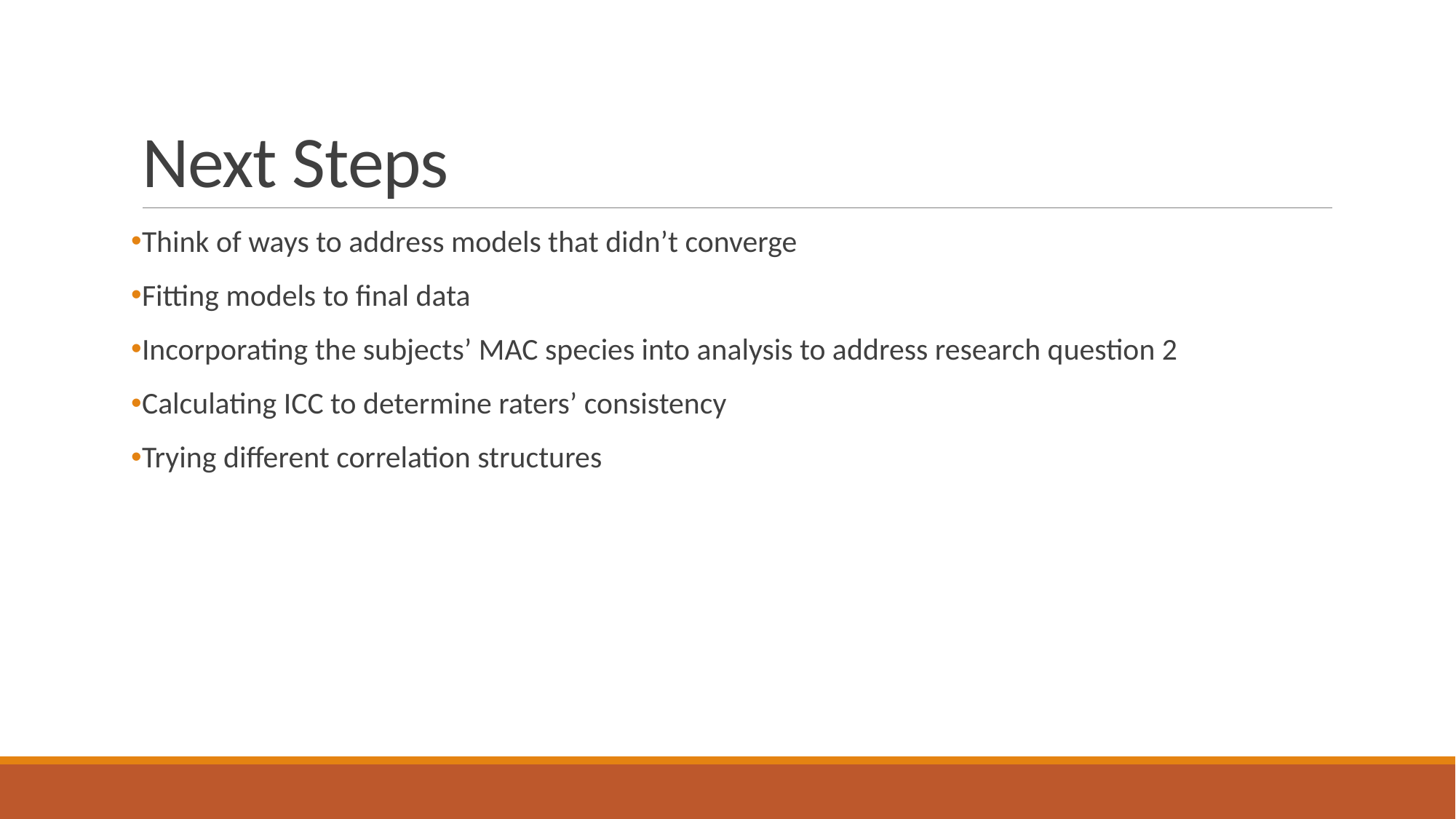

# Next Steps
Think of ways to address models that didn’t converge
Fitting models to final data
Incorporating the subjects’ MAC species into analysis to address research question 2
Calculating ICC to determine raters’ consistency
Trying different correlation structures